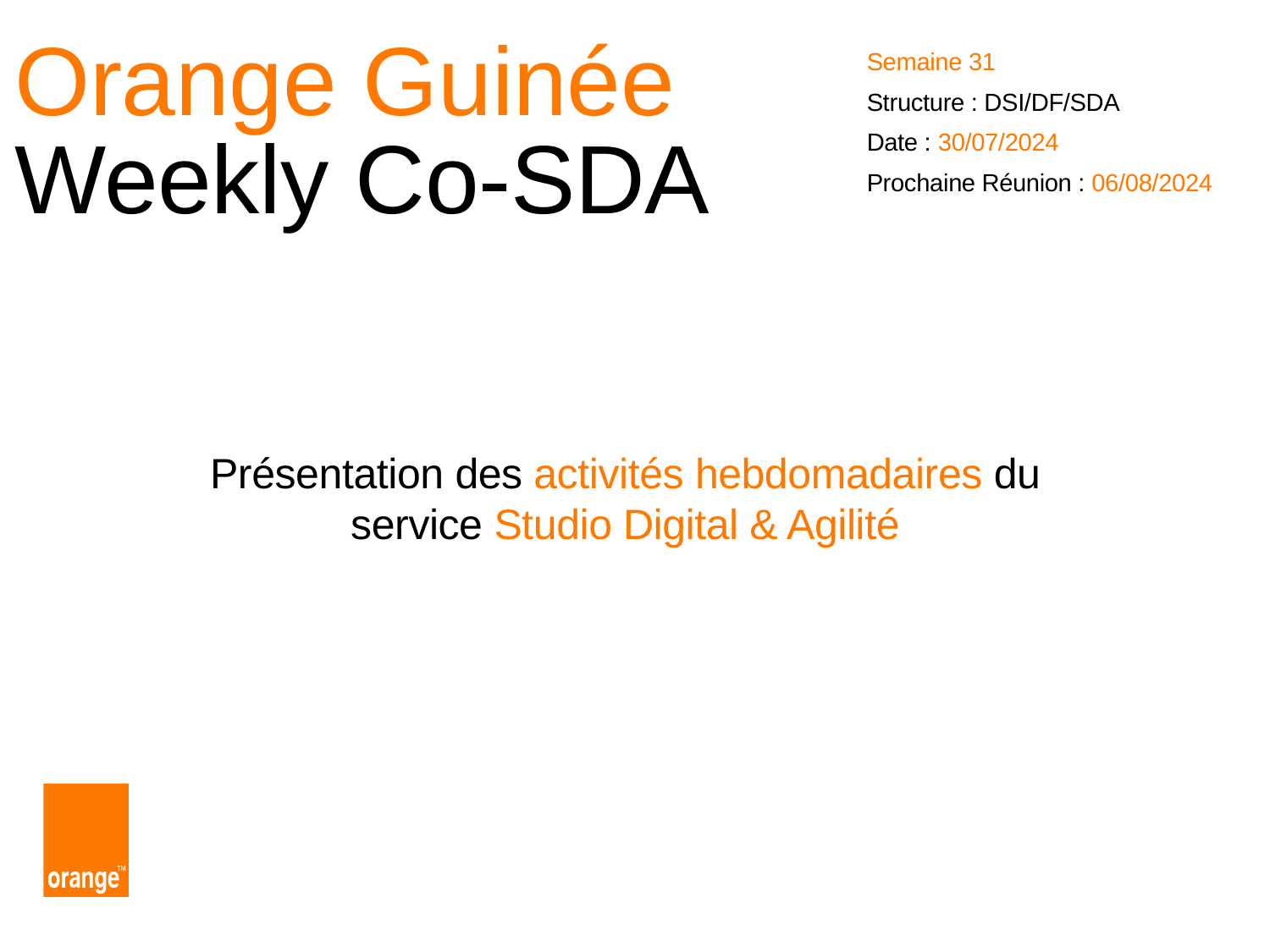

# Orange Guinée Weekly Co-SDA
Semaine 31
Structure : DSI/DF/SDA
Date : 30/07/2024
Prochaine Réunion : 06/08/2024
Présentation des activités hebdomadaires du service Studio Digital & Agilité